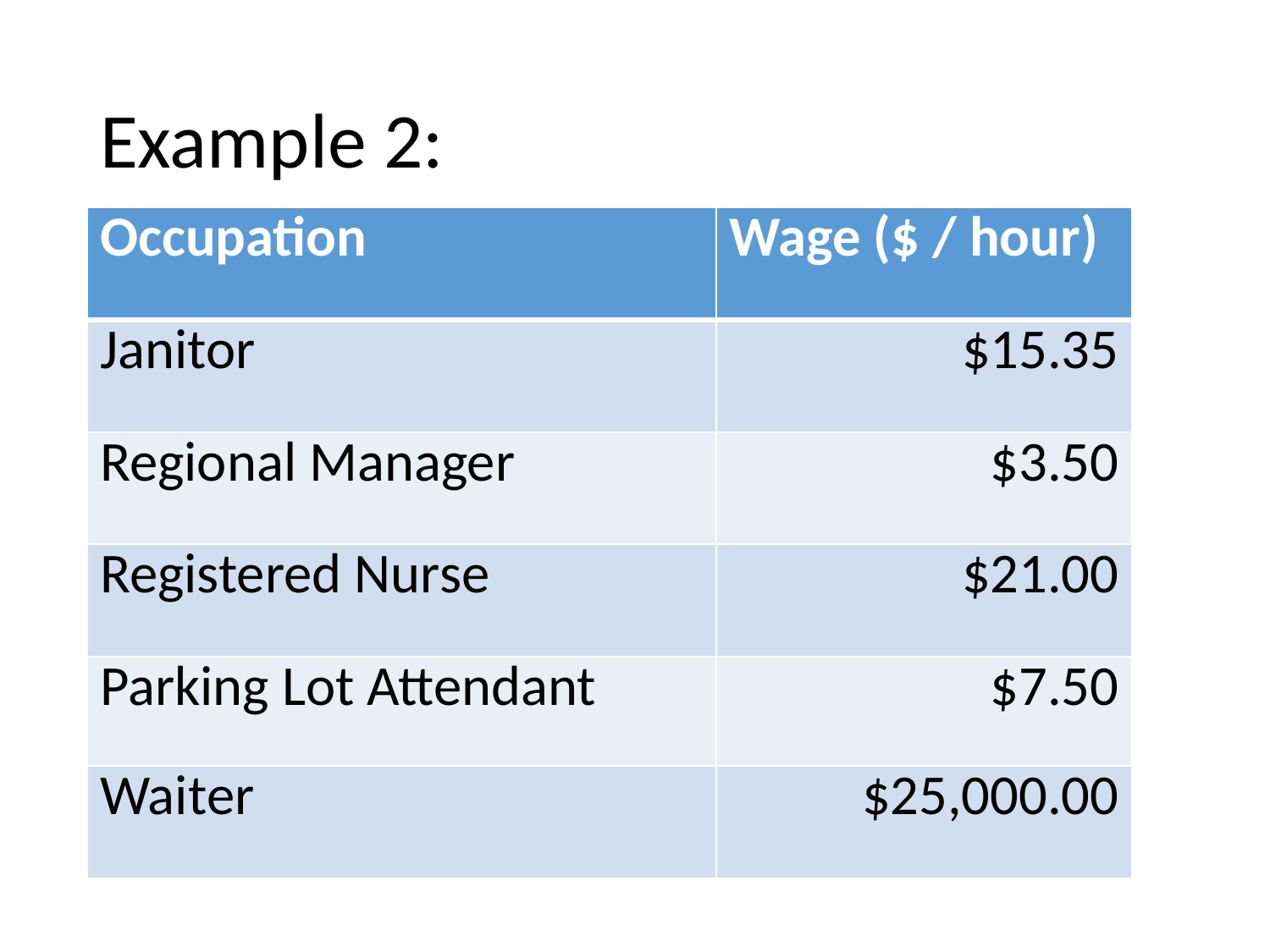

# Example 2:
| Occupation | Wage ($ / hour) |
| --- | --- |
| Janitor | $15.35 |
| Regional Manager | $3.50 |
| Registered Nurse | $21.00 |
| Parking Lot Attendant | $7.50 |
| Waiter | $25,000.00 |